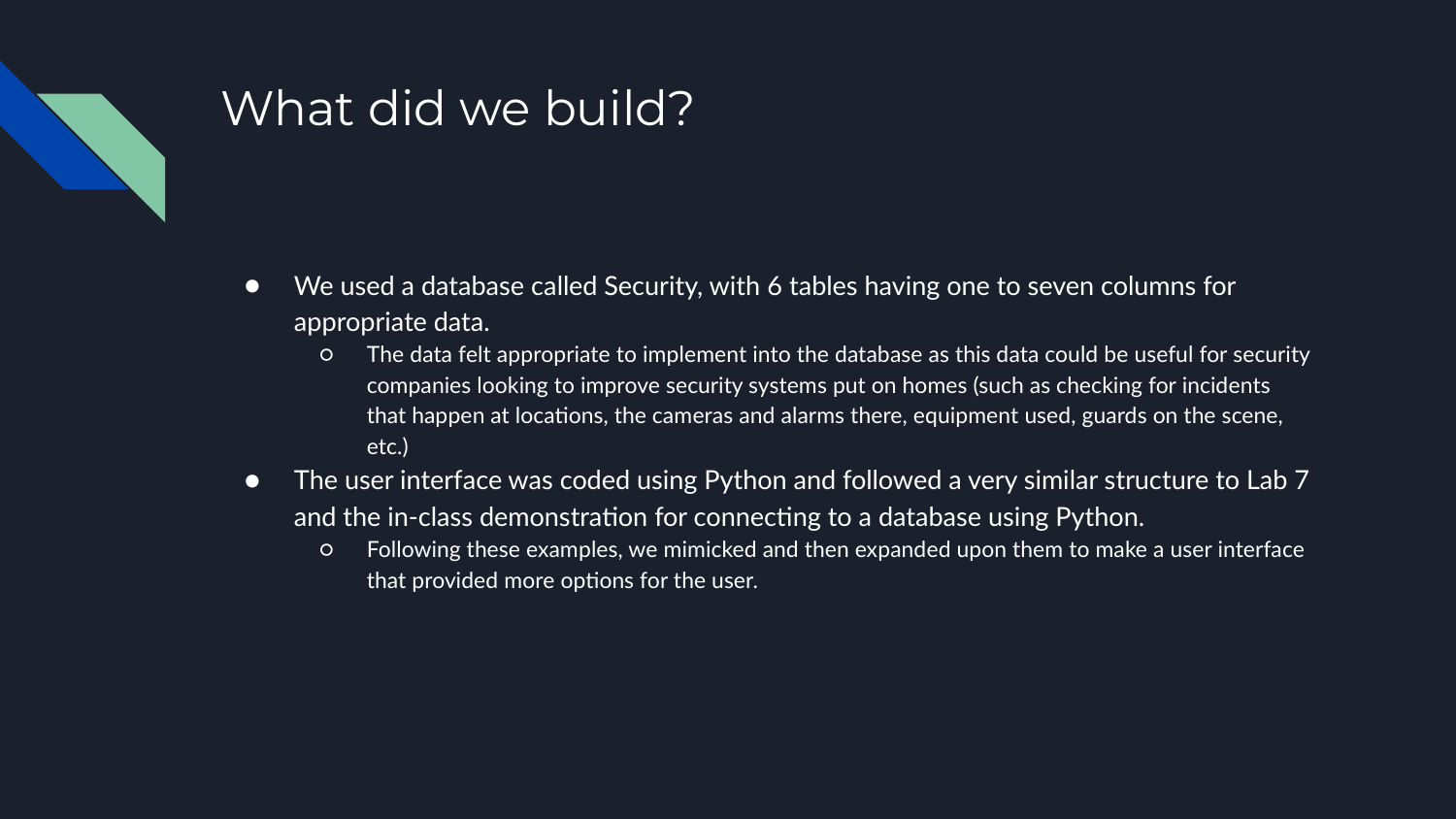

# What did we build?
We used a database called Security, with 6 tables having one to seven columns for appropriate data.
The data felt appropriate to implement into the database as this data could be useful for security companies looking to improve security systems put on homes (such as checking for incidents that happen at locations, the cameras and alarms there, equipment used, guards on the scene, etc.)
The user interface was coded using Python and followed a very similar structure to Lab 7 and the in-class demonstration for connecting to a database using Python.
Following these examples, we mimicked and then expanded upon them to make a user interface that provided more options for the user.